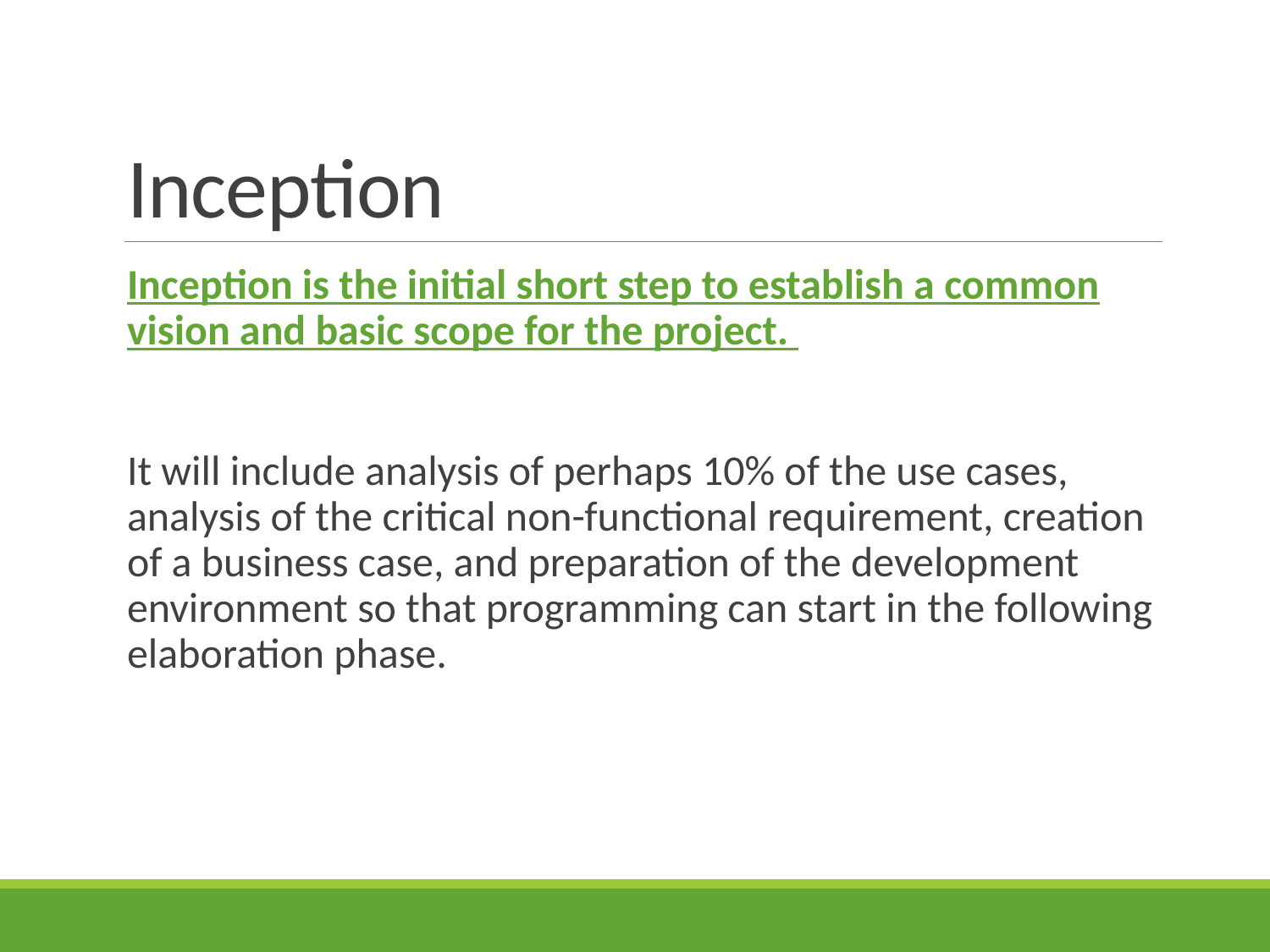

# Inception
Inception is the initial short step to establish a common vision and basic scope for the project.

It will include analysis of perhaps 10% of the use cases, analysis of the critical non-functional requirement, creation of a business case, and preparation of the development environment so that programming can start in the following elaboration phase.